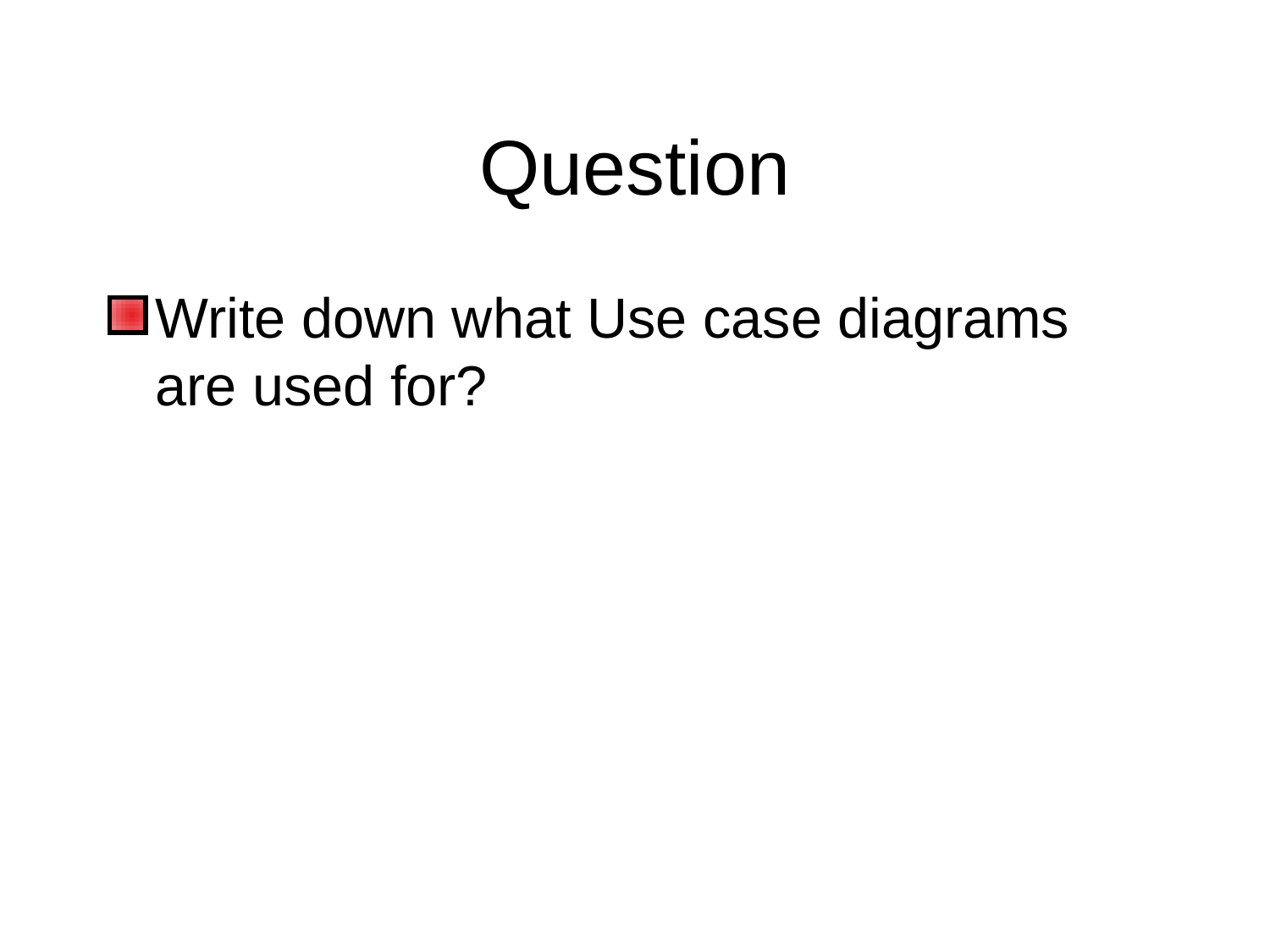

# Question
Write down what Use case diagrams are used for?